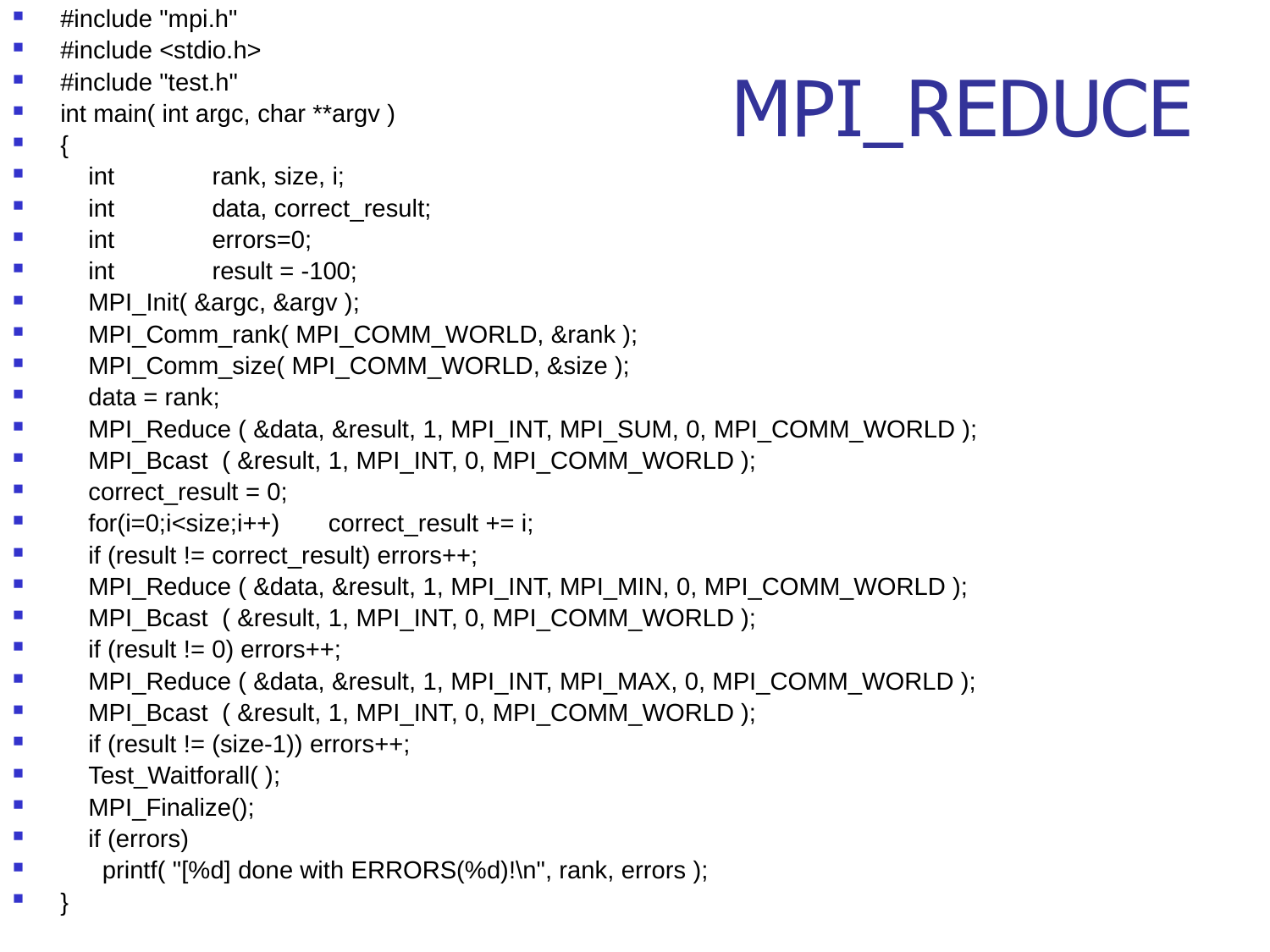

#include "mpi.h"
#include <stdio.h>
#include "test.h"
int main( int argc, char **argv )
{
    int              rank, size, i;
    int              data, correct_result;
    int              errors=0;
    int              result = -100;
    MPI_Init( &argc, &argv );
    MPI_Comm_rank( MPI_COMM_WORLD, &rank );
    MPI_Comm_size( MPI_COMM_WORLD, &size );
    data = rank;
    MPI_Reduce ( &data, &result, 1, MPI_INT, MPI_SUM, 0, MPI_COMM_WORLD );
    MPI_Bcast  ( &result, 1, MPI_INT, 0, MPI_COMM_WORLD );
    correct_result = 0;
    for(i=0;i<size;i++)       correct_result += i;
    if (result != correct_result) errors++;
    MPI_Reduce ( &data, &result, 1, MPI_INT, MPI_MIN, 0, MPI_COMM_WORLD );
    MPI_Bcast  ( &result, 1, MPI_INT, 0, MPI_COMM_WORLD );
    if (result != 0) errors++;
    MPI_Reduce ( &data, &result, 1, MPI_INT, MPI_MAX, 0, MPI_COMM_WORLD );
    MPI_Bcast  ( &result, 1, MPI_INT, 0, MPI_COMM_WORLD );
    if (result != (size-1)) errors++;
    Test_Waitforall( );
    MPI_Finalize();
    if (errors)
      printf( "[%d] done with ERRORS(%d)!\n", rank, errors );
}

# MPI_REDUCE